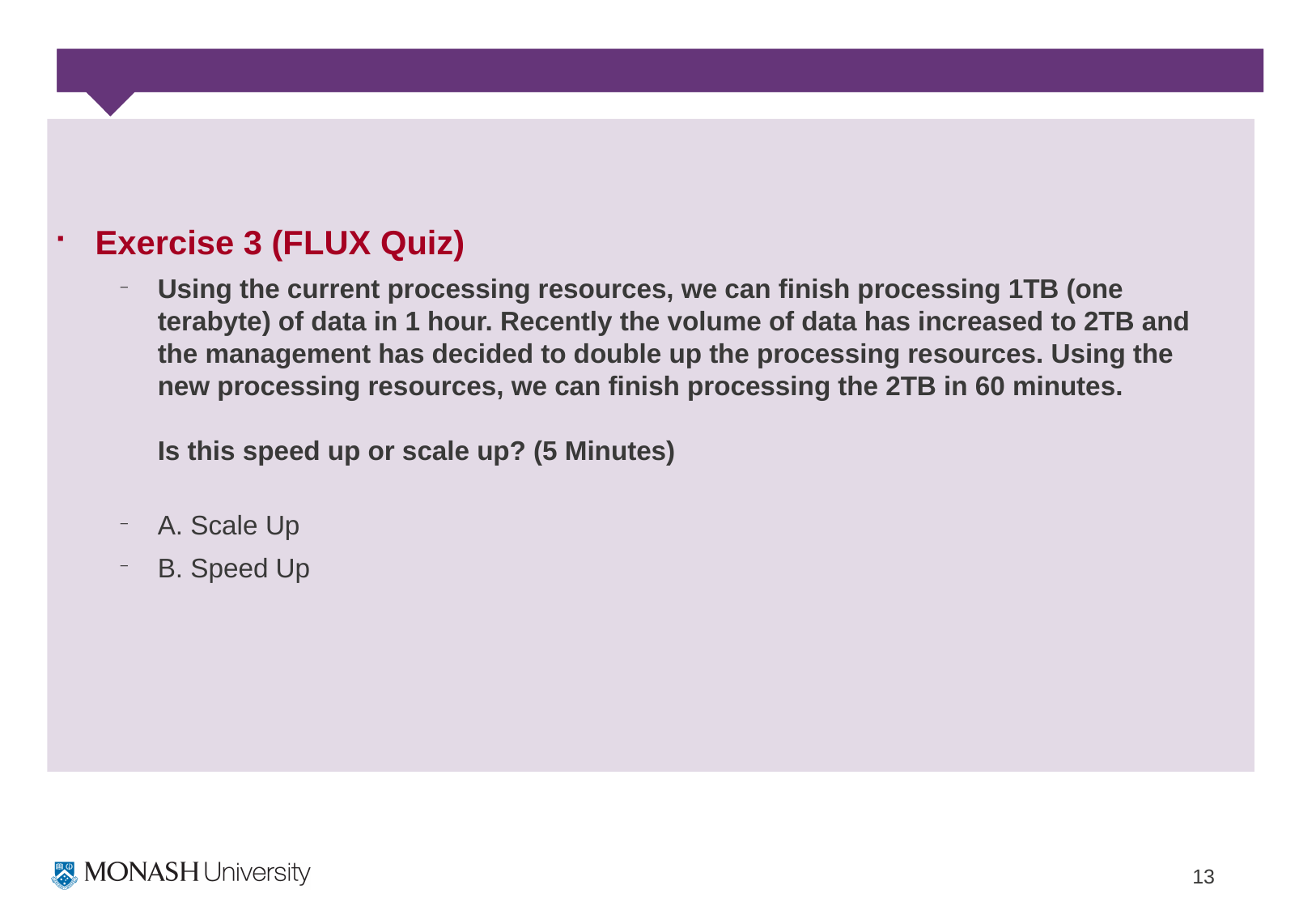

Exercise 3 (FLUX Quiz)
Using the current processing resources, we can finish processing 1TB (one terabyte) of data in 1 hour. Recently the volume of data has increased to 2TB and the management has decided to double up the processing resources. Using the new processing resources, we can finish processing the 2TB in 60 minutes.
Is this speed up or scale up? (5 Minutes)
A. Scale Up
B. Speed Up